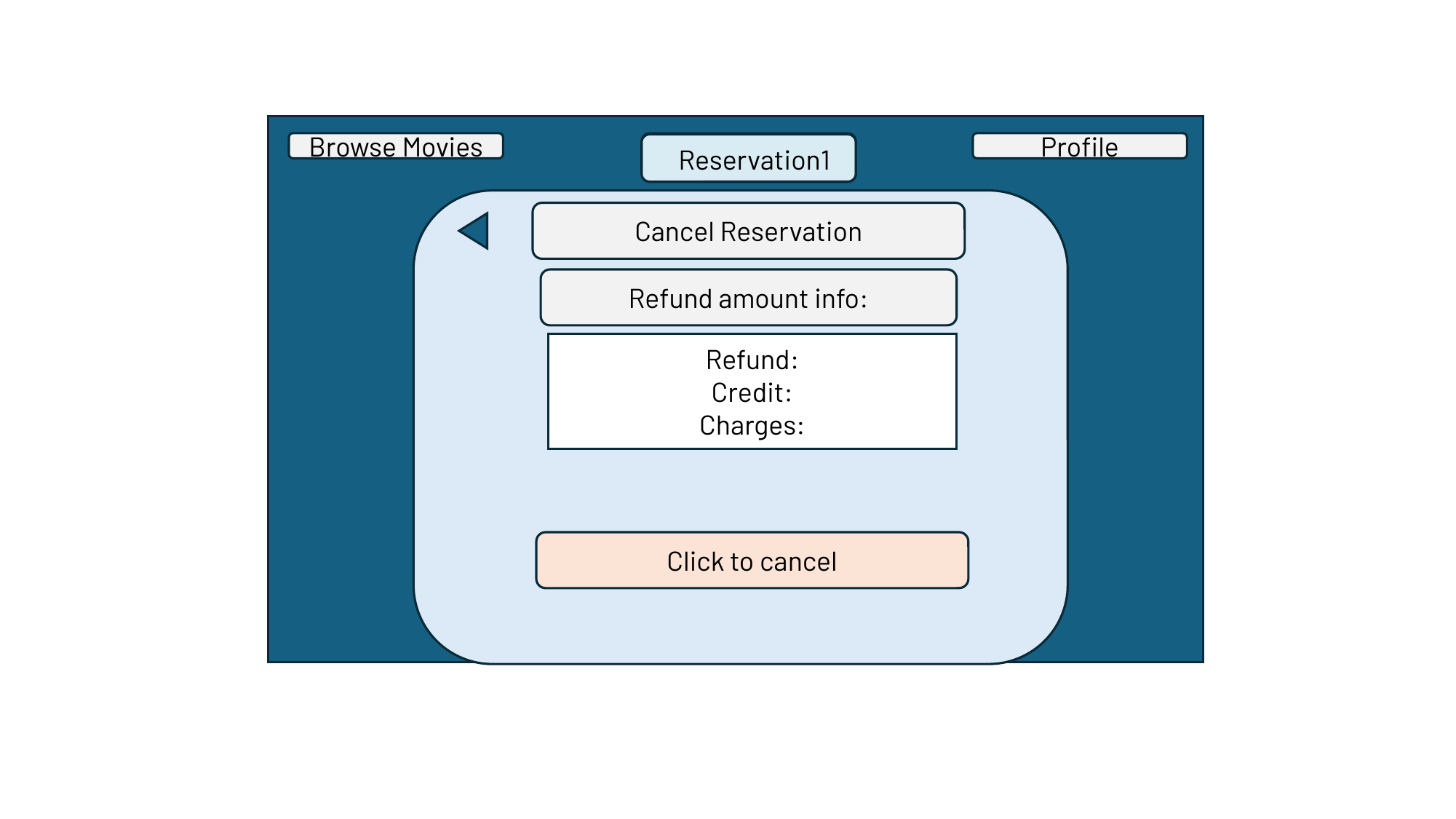

Browse Movies
Profile

Reservation1

Cancel Reservation

Refund amount info:
Refund:
Credit:
Charges:
Click to cancel